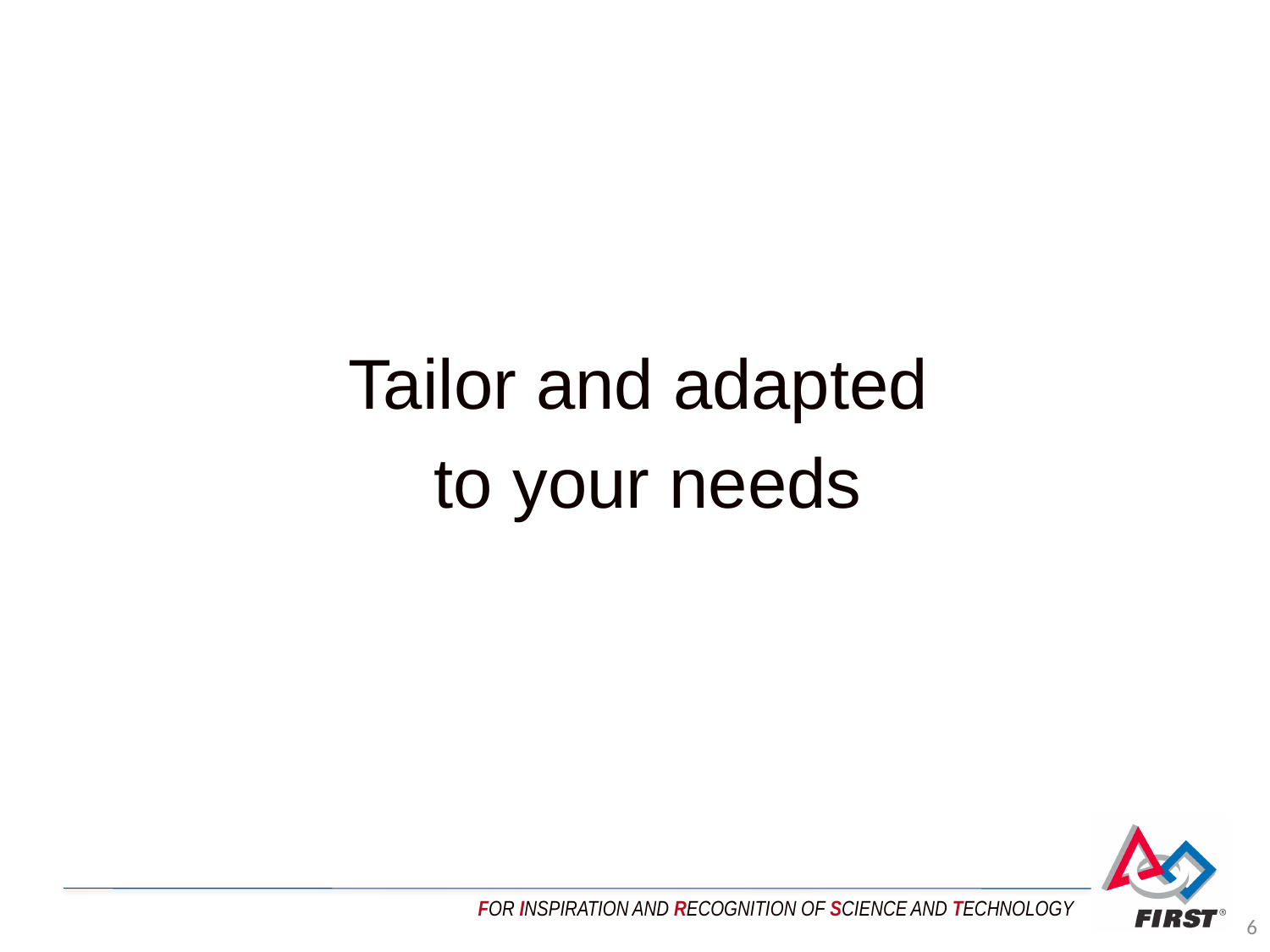

Tailor and adapted
to your needs
6